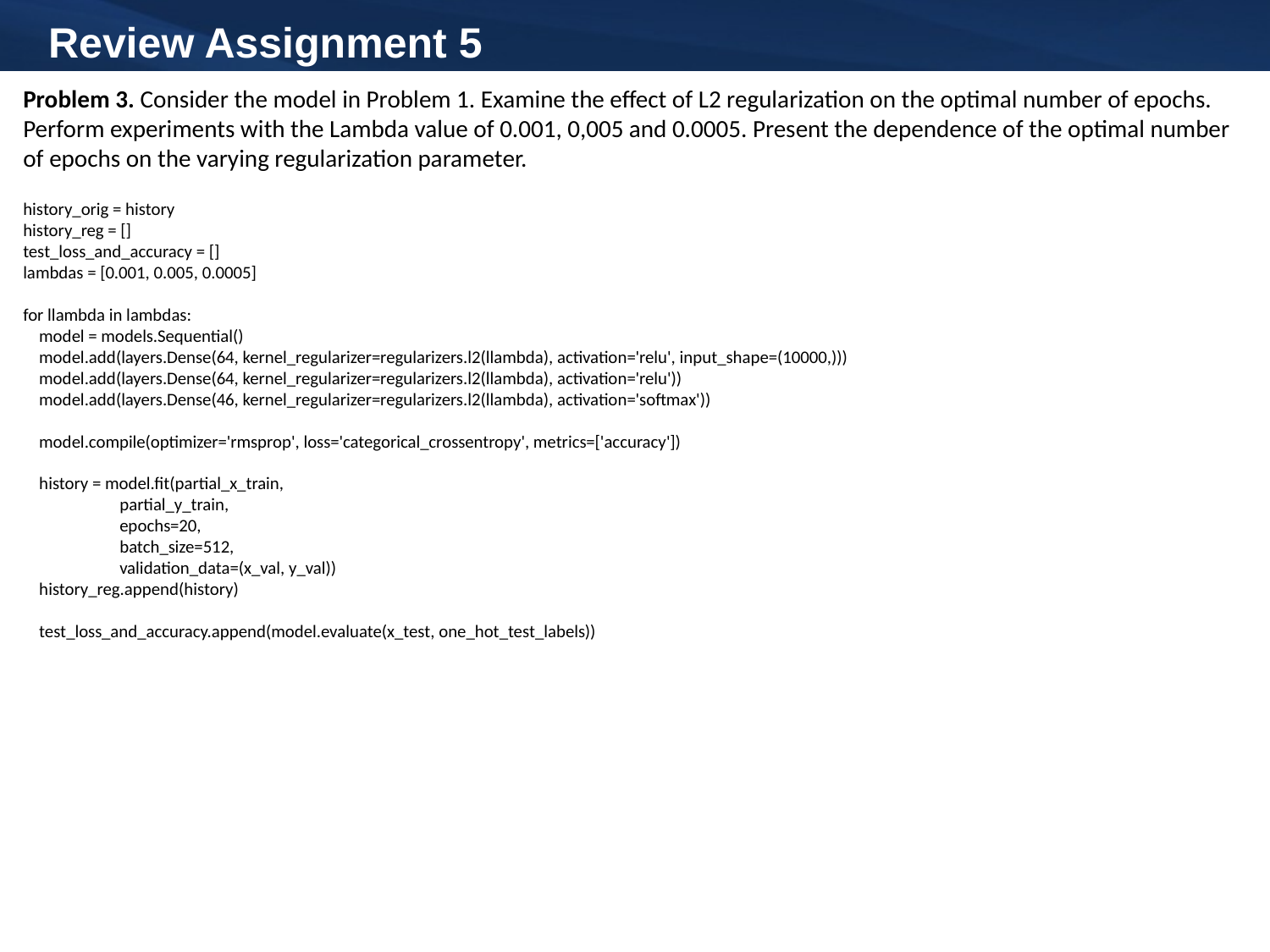

Review Assignment 5
Problem 3. Consider the model in Problem 1. Examine the effect of L2 regularization on the optimal number of epochs. Perform experiments with the Lambda value of 0.001, 0,005 and 0.0005. Present the dependence of the optimal number of epochs on the varying regularization parameter.

history_orig = history
history_reg = []
test_loss_and_accuracy = []
lambdas = [0.001, 0.005, 0.0005]

for llambda in lambdas:
    model = models.Sequential()
    model.add(layers.Dense(64, kernel_regularizer=regularizers.l2(llambda), activation='relu', input_shape=(10000,)))
    model.add(layers.Dense(64, kernel_regularizer=regularizers.l2(llambda), activation='relu'))
    model.add(layers.Dense(46, kernel_regularizer=regularizers.l2(llambda), activation='softmax'))

    model.compile(optimizer='rmsprop', loss='categorical_crossentropy', metrics=['accuracy'])

    history = model.fit(partial_x_train,
                        partial_y_train,
                        epochs=20,
                        batch_size=512,
                        validation_data=(x_val, y_val))
    history_reg.append(history)

    test_loss_and_accuracy.append(model.evaluate(x_test, one_hot_test_labels))